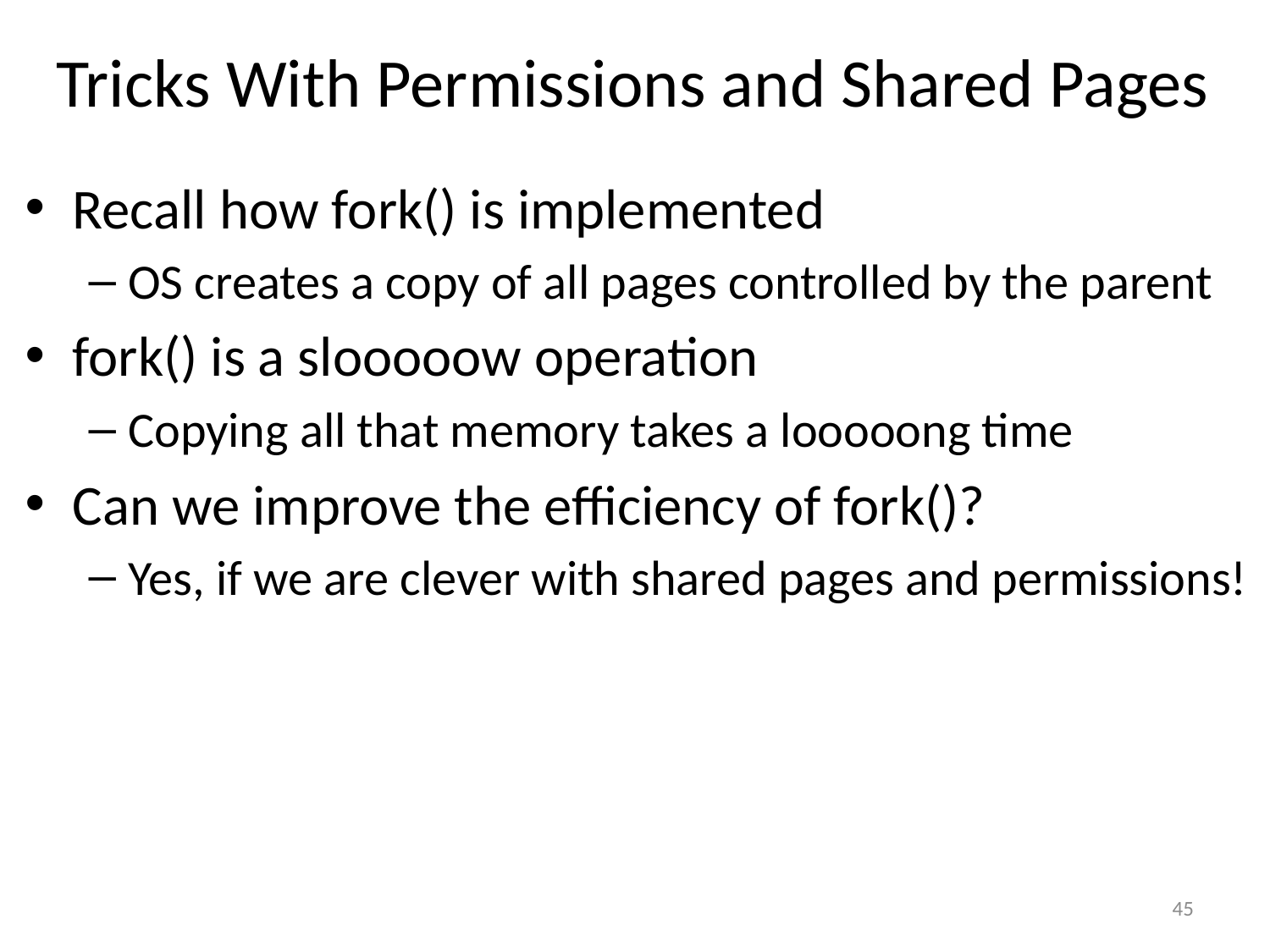

# Tricks With Permissions and Shared Pages
Recall how fork() is implemented
OS creates a copy of all pages controlled by the parent
fork() is a slooooow operation
Copying all that memory takes a looooong time
Can we improve the efficiency of fork()?
Yes, if we are clever with shared pages and permissions!
45